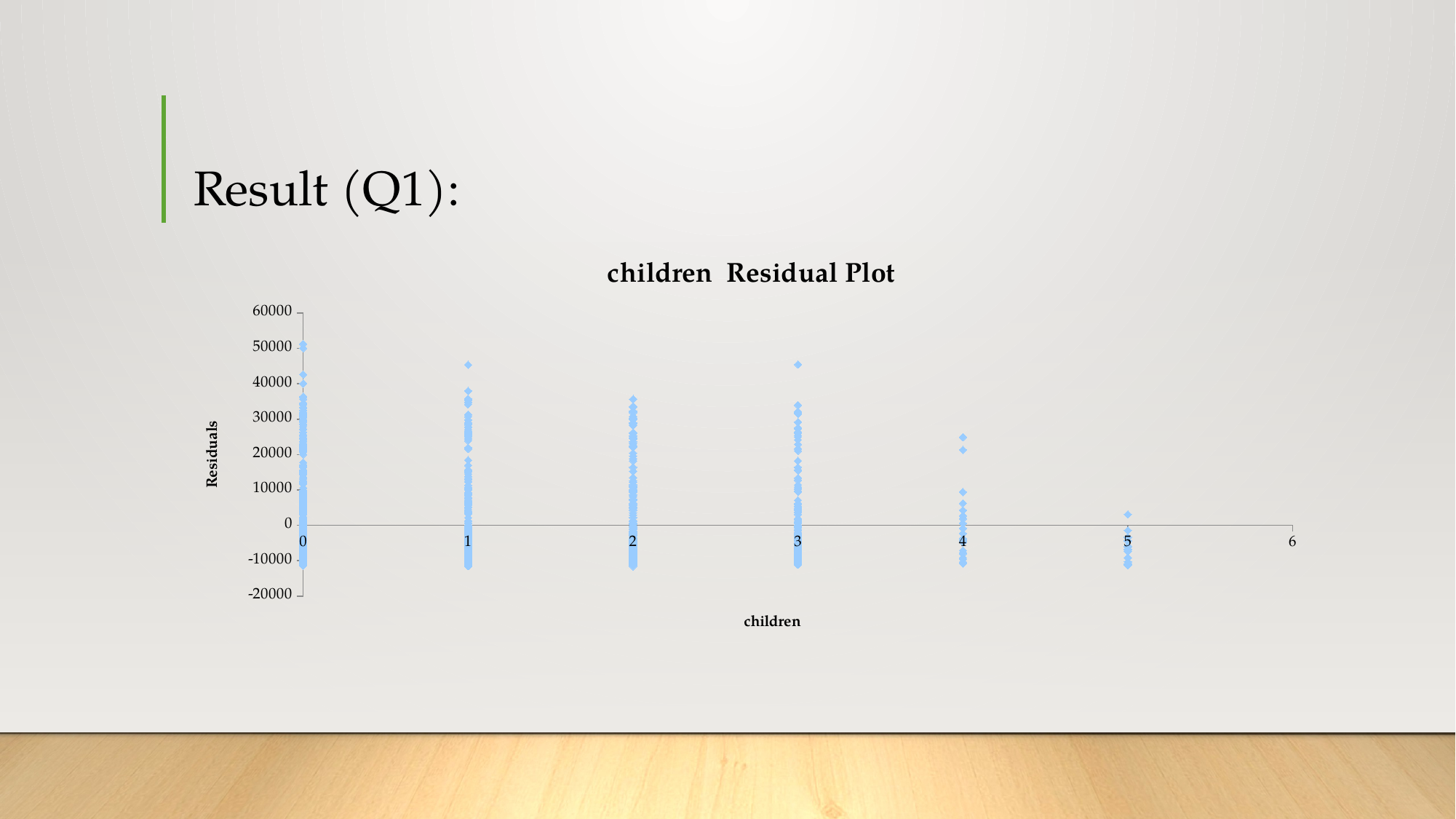

# Result (Q1):

### Chart: children  Residual Plot

| Category |  |
|---|---|